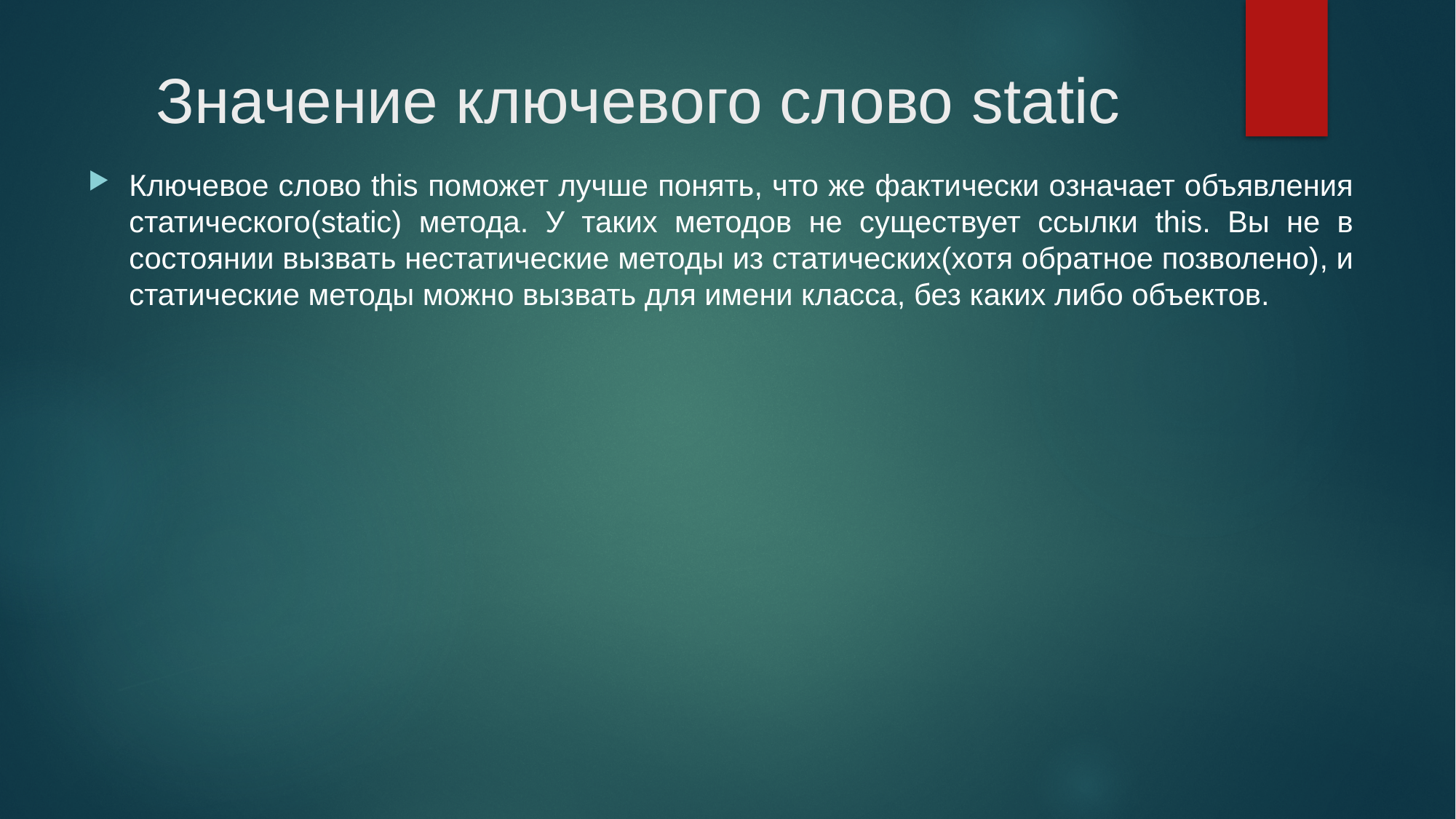

# Значение ключевого слово static
Ключевое слово this поможет лучше понять, что же фактически означает объявления статического(static) метода. У таких методов не существует ссылки this. Вы не в состоянии вызвать нестатические методы из статических(хотя обратное позволено), и статические методы можно вызвать для имени класса, без каких либо объектов.